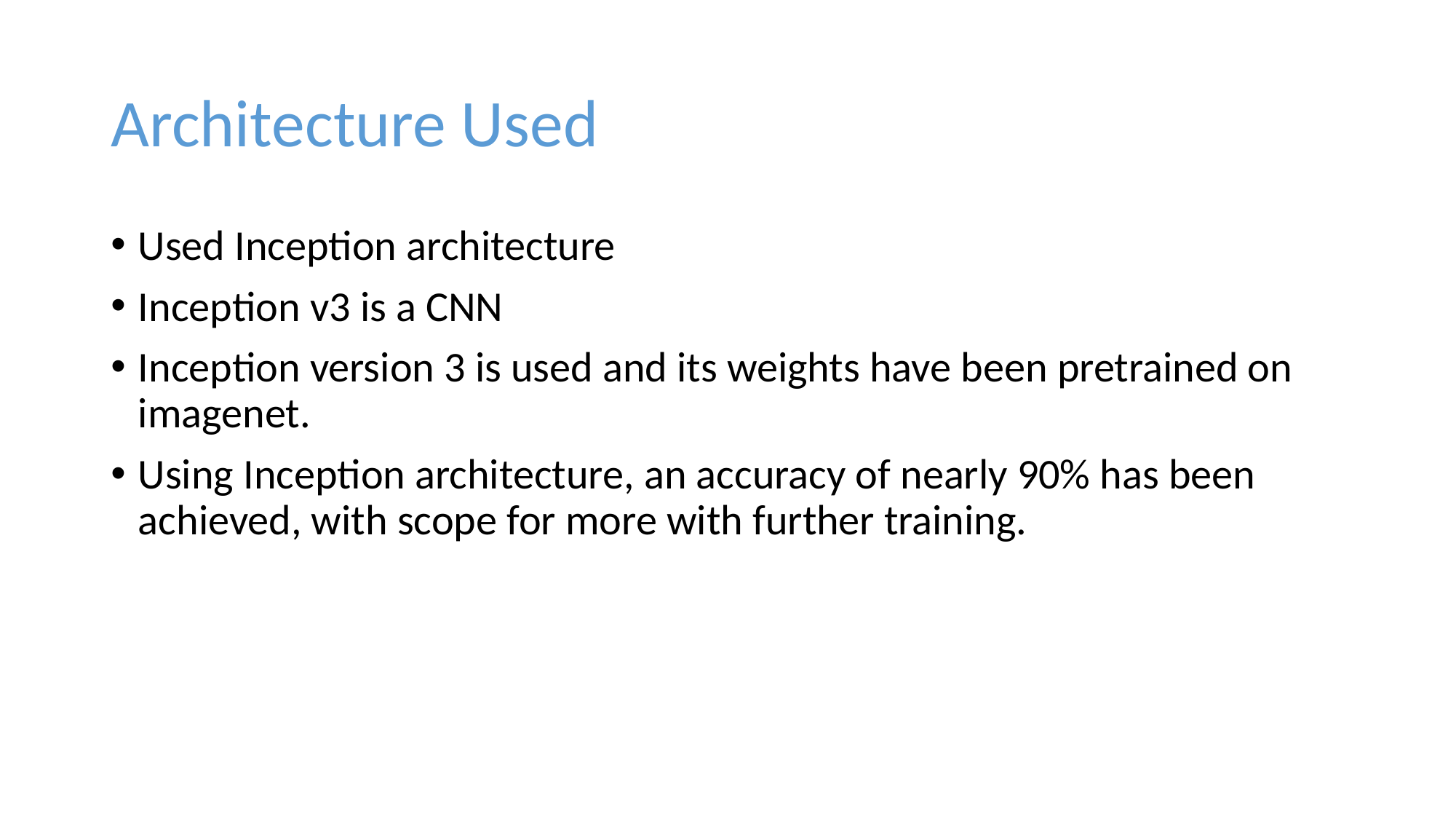

# Architecture Used
Used Inception architecture
Inception v3 is a CNN
Inception version 3 is used and its weights have been pretrained on imagenet.
Using Inception architecture, an accuracy of nearly 90% has been achieved, with scope for more with further training.